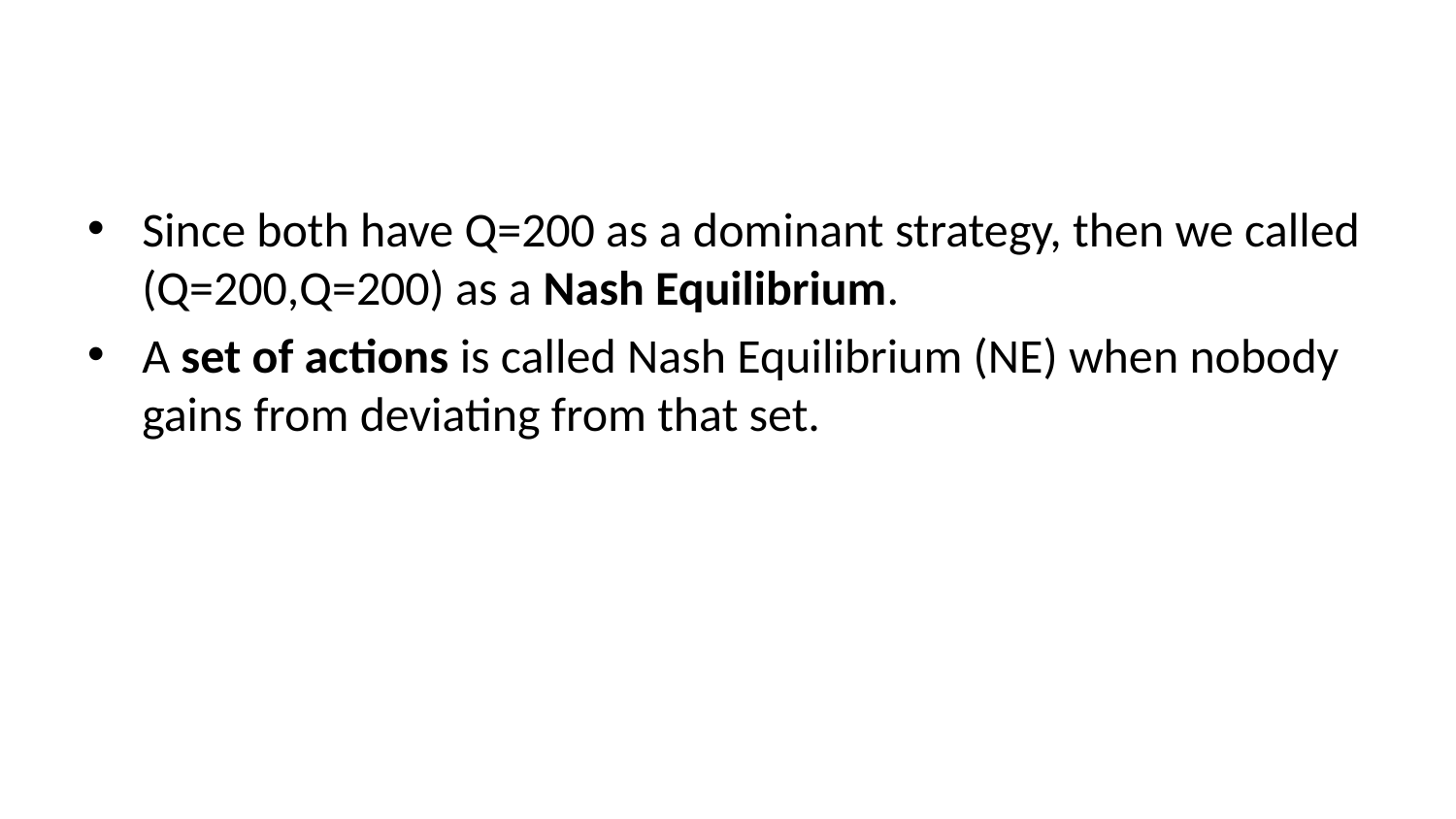

Since both have Q=200 as a dominant strategy, then we called (Q=200,Q=200) as a Nash Equilibrium.
A set of actions is called Nash Equilibrium (NE) when nobody gains from deviating from that set.